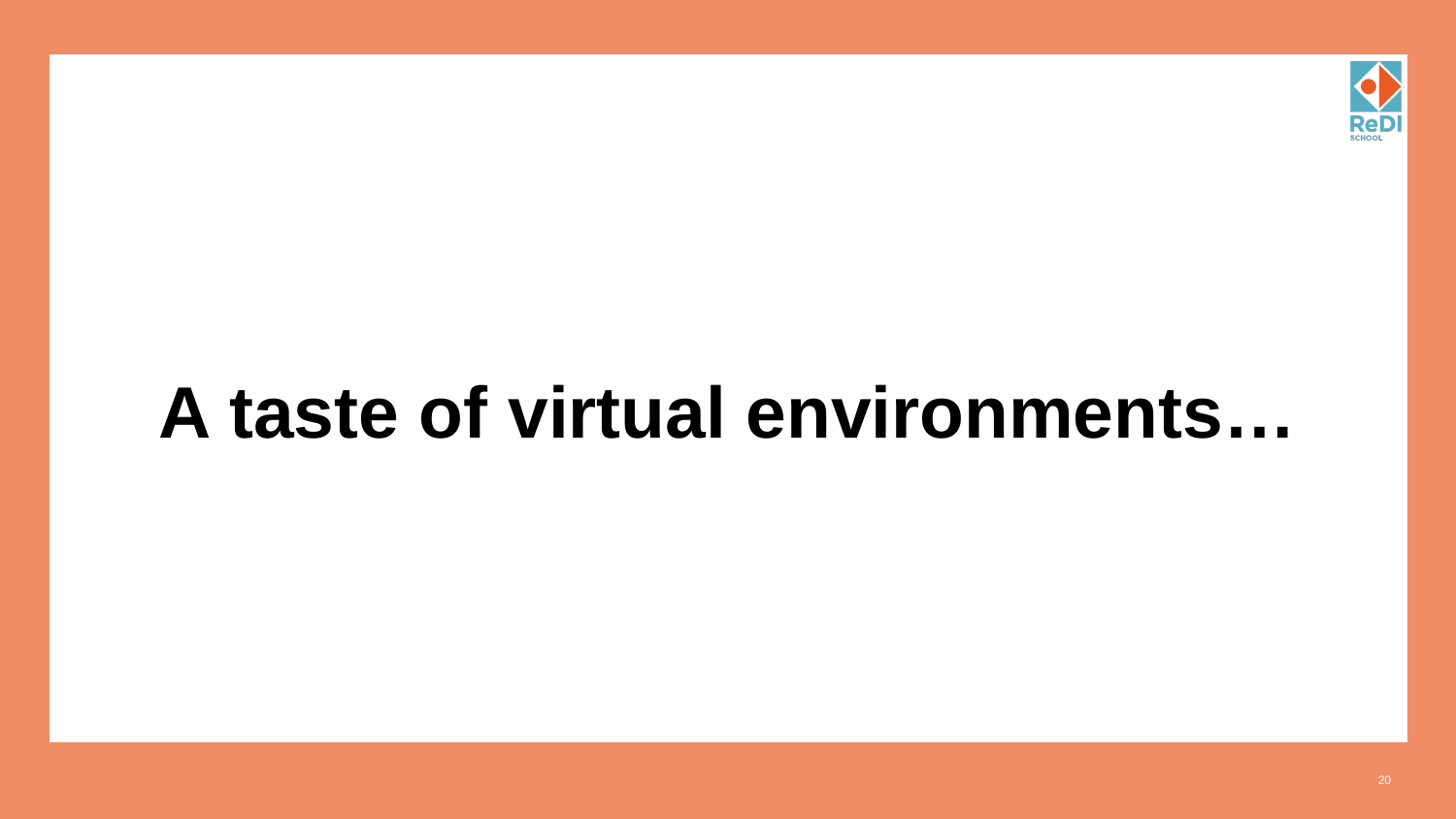

# A taste of virtual environments…
20